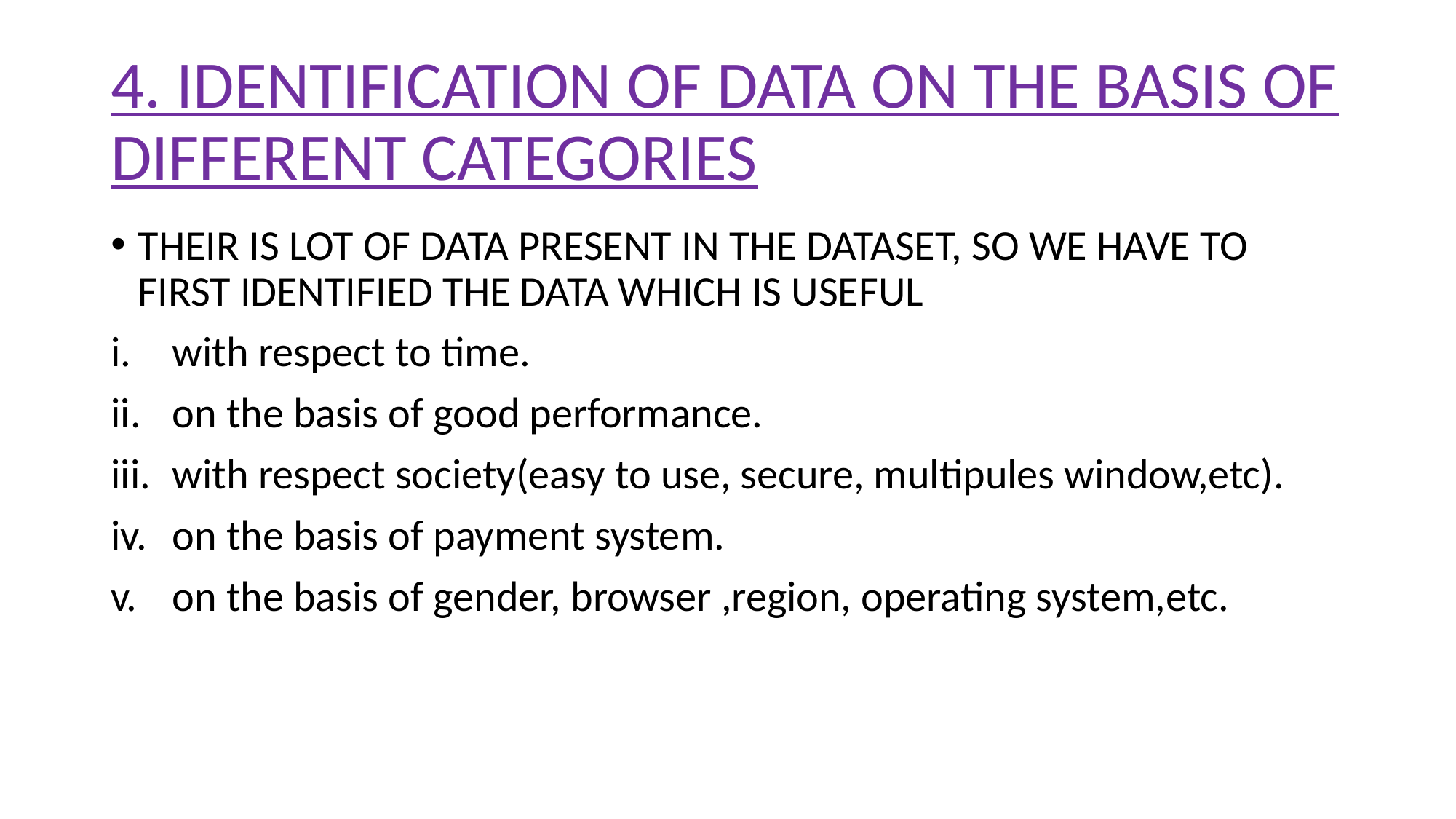

# 4. IDENTIFICATION OF DATA ON THE BASIS OF DIFFERENT CATEGORIES
THEIR IS LOT OF DATA PRESENT IN THE DATASET, SO WE HAVE TO FIRST IDENTIFIED THE DATA WHICH IS USEFUL
with respect to time.
on the basis of good performance.
with respect society(easy to use, secure, multipules window,etc).
on the basis of payment system.
on the basis of gender, browser ,region, operating system,etc.